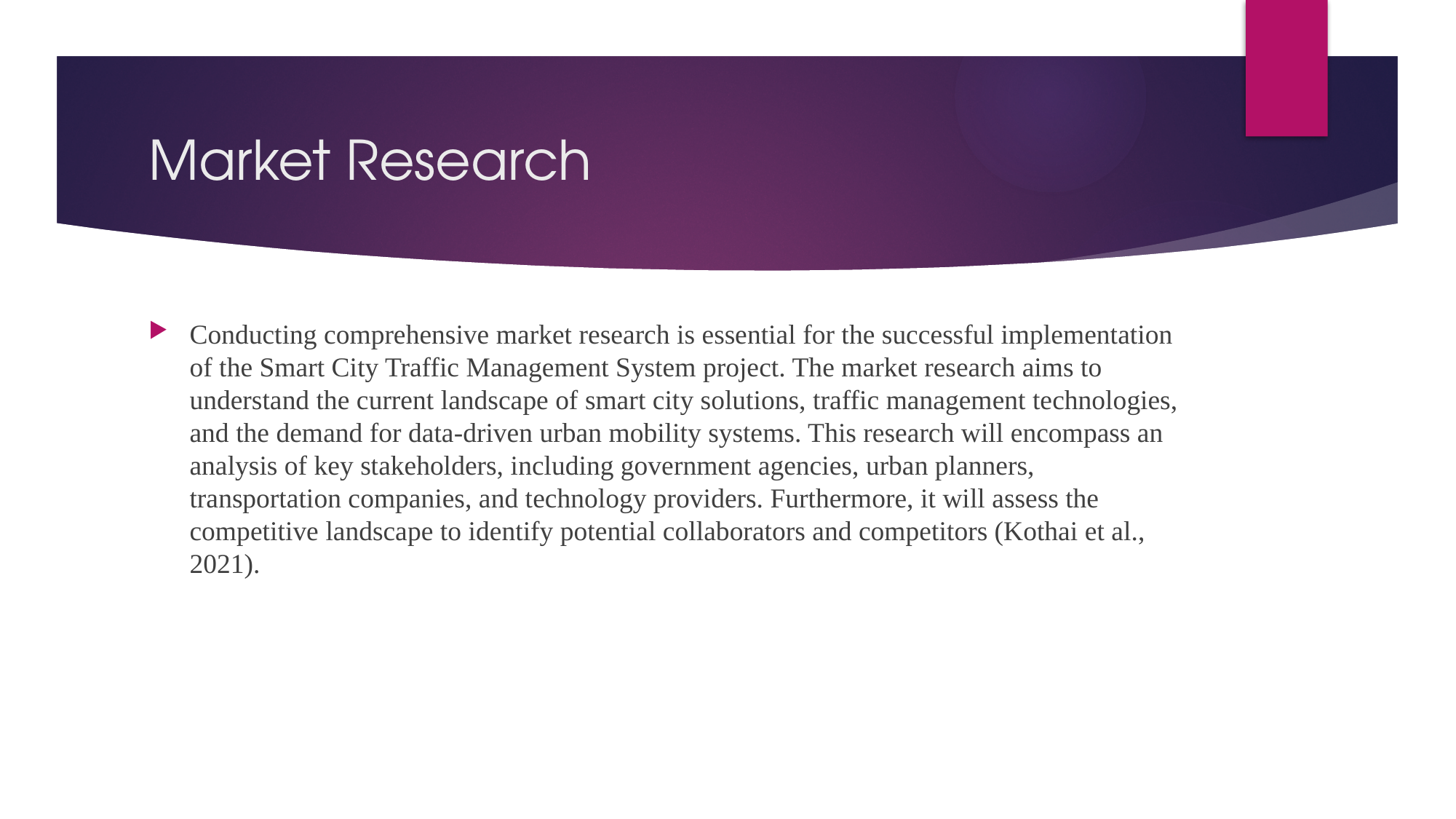

# Market Research
Conducting comprehensive market research is essential for the successful implementation of the Smart City Traffic Management System project. The market research aims to understand the current landscape of smart city solutions, traffic management technologies, and the demand for data-driven urban mobility systems. This research will encompass an analysis of key stakeholders, including government agencies, urban planners, transportation companies, and technology providers. Furthermore, it will assess the competitive landscape to identify potential collaborators and competitors (Kothai et al., 2021).